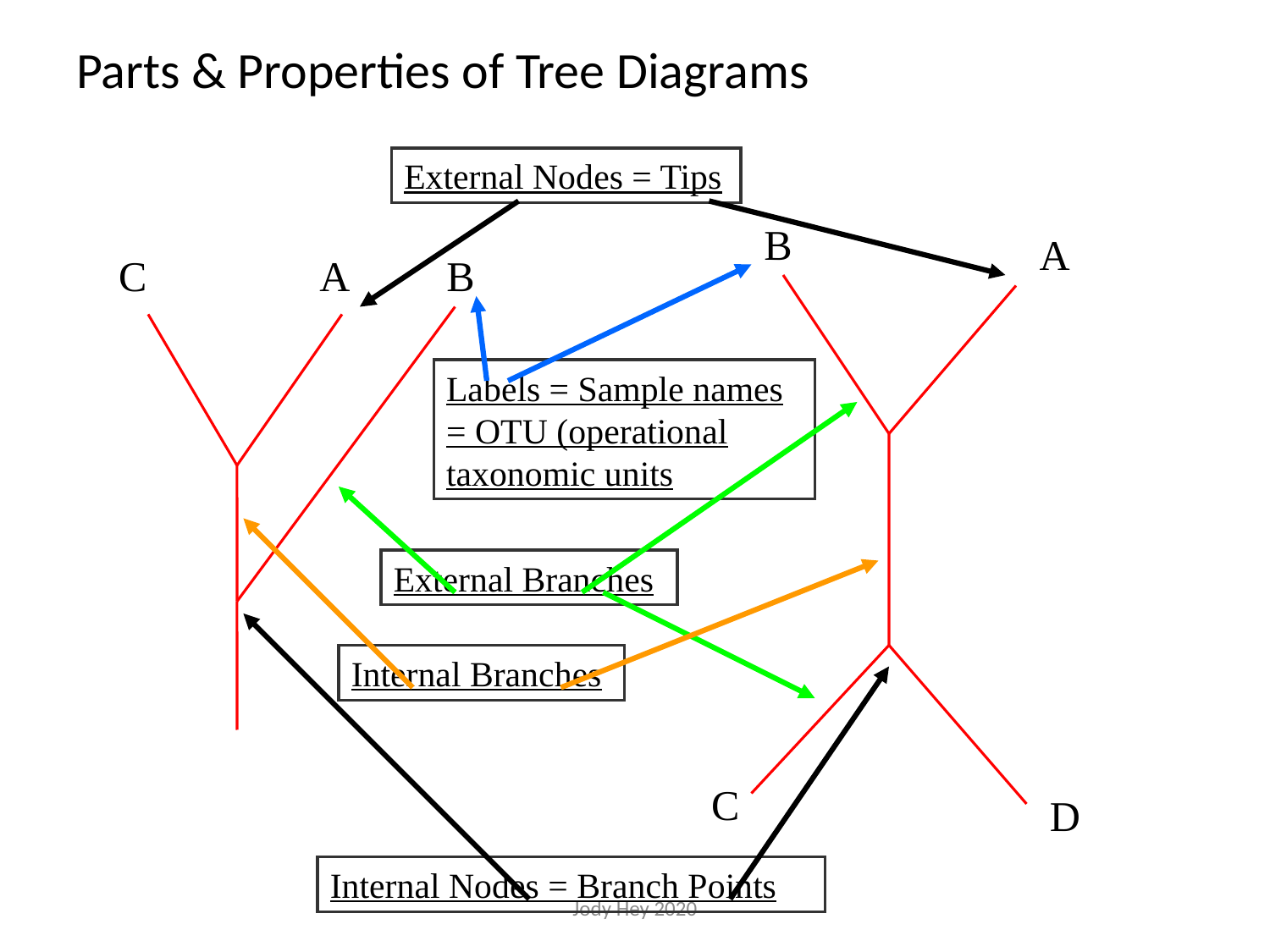

# Parts & Properties of Tree Diagrams
External Nodes = Tips

B
A
C
A
B

Labels = Sample names = OTU (operational taxonomic units

External Branches

Internal Branches

C
D
Internal Nodes = Branch Points
Jody Hey 2020